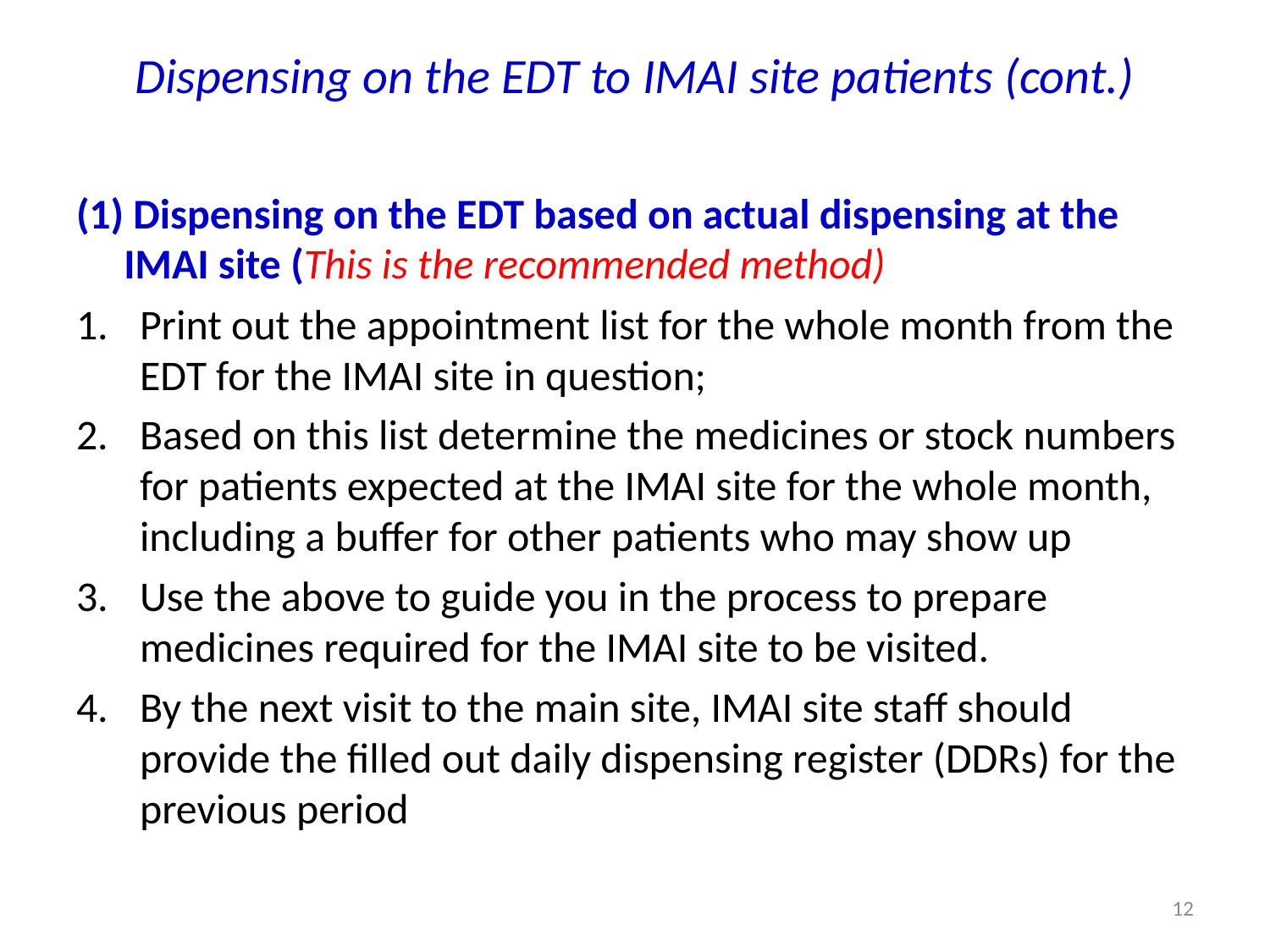

# Dispensing on the EDT to IMAI site patients (cont.)
(1) Dispensing on the EDT based on actual dispensing at the IMAI site (This is the recommended method)
Print out the appointment list for the whole month from the EDT for the IMAI site in question;
Based on this list determine the medicines or stock numbers for patients expected at the IMAI site for the whole month, including a buffer for other patients who may show up
Use the above to guide you in the process to prepare medicines required for the IMAI site to be visited.
By the next visit to the main site, IMAI site staff should provide the filled out daily dispensing register (DDRs) for the previous period
12